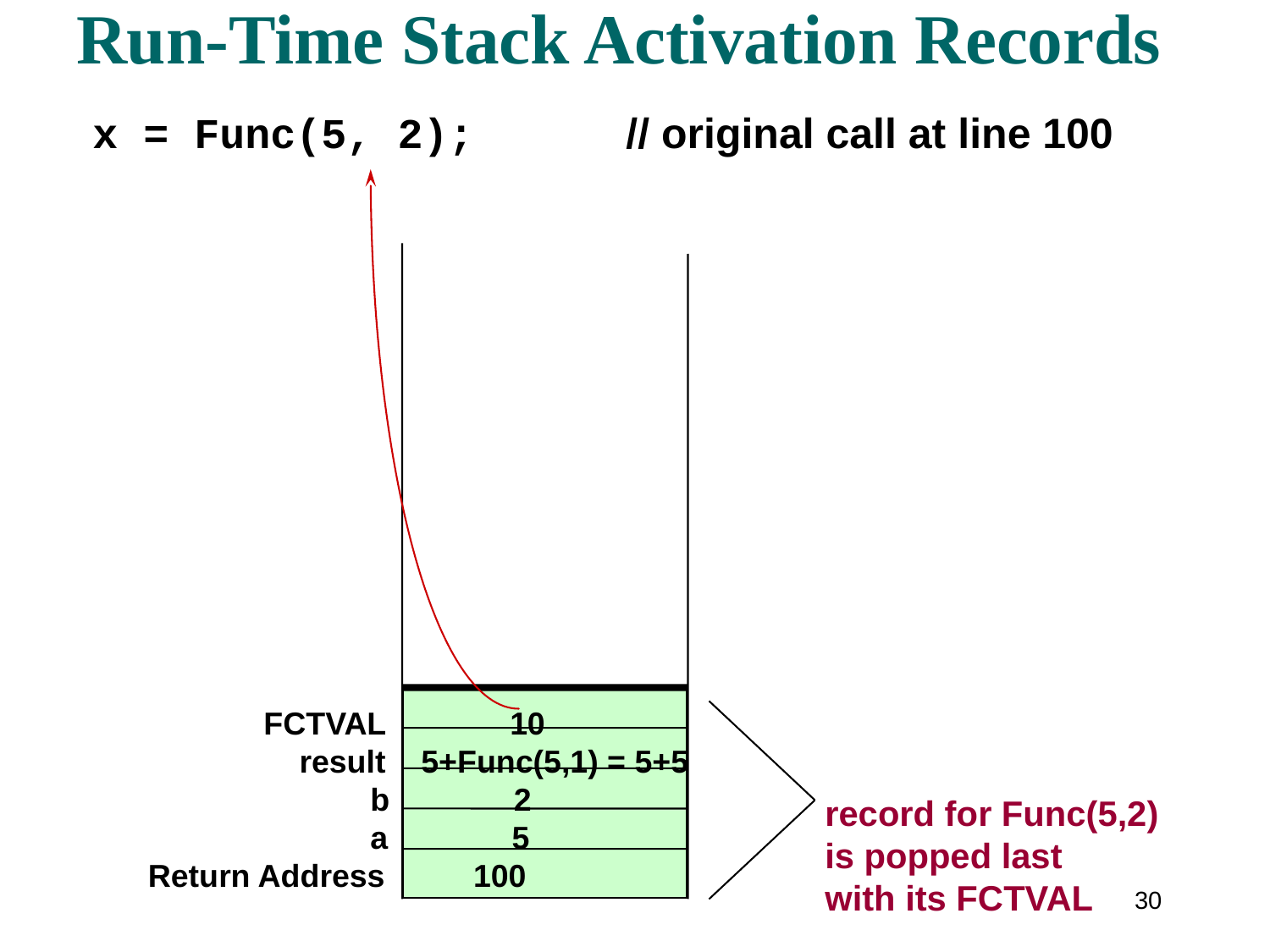

# Run-Time Stack Activation Records x = Func(5, 2);      // original call at line 100

             FCTVAL              10
                 result    5+Func(5,1) = 5+5
                         b              2
                         a              5
Return Address          100

record for Func(5,2)
is popped last
with its FCTVAL

30